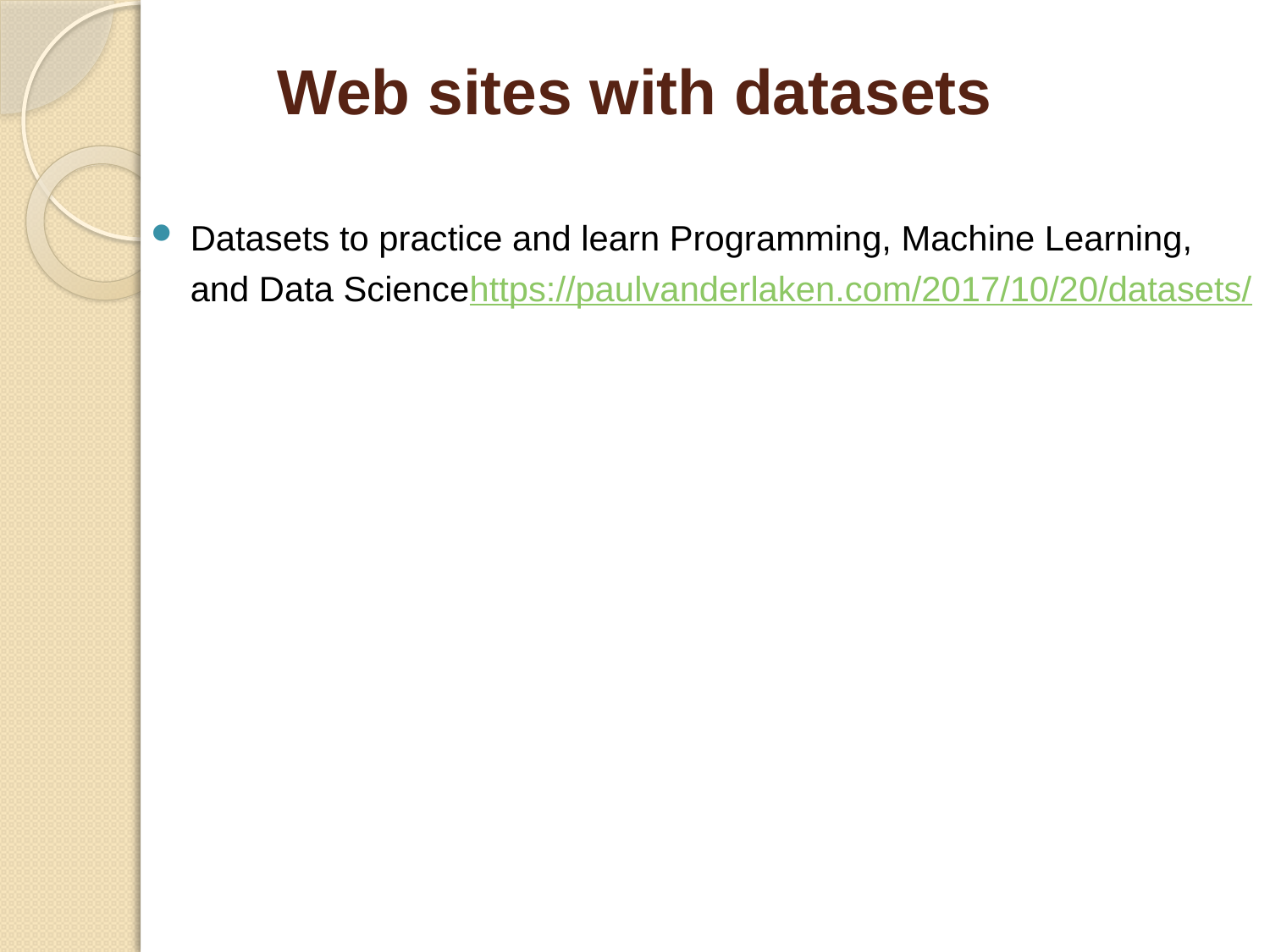

# Web sites with datasets

Datasets to practice and learn Programming, Machine Learning, and Data Sciencehttps://paulvanderlaken.com/2017/10/20/datasets/